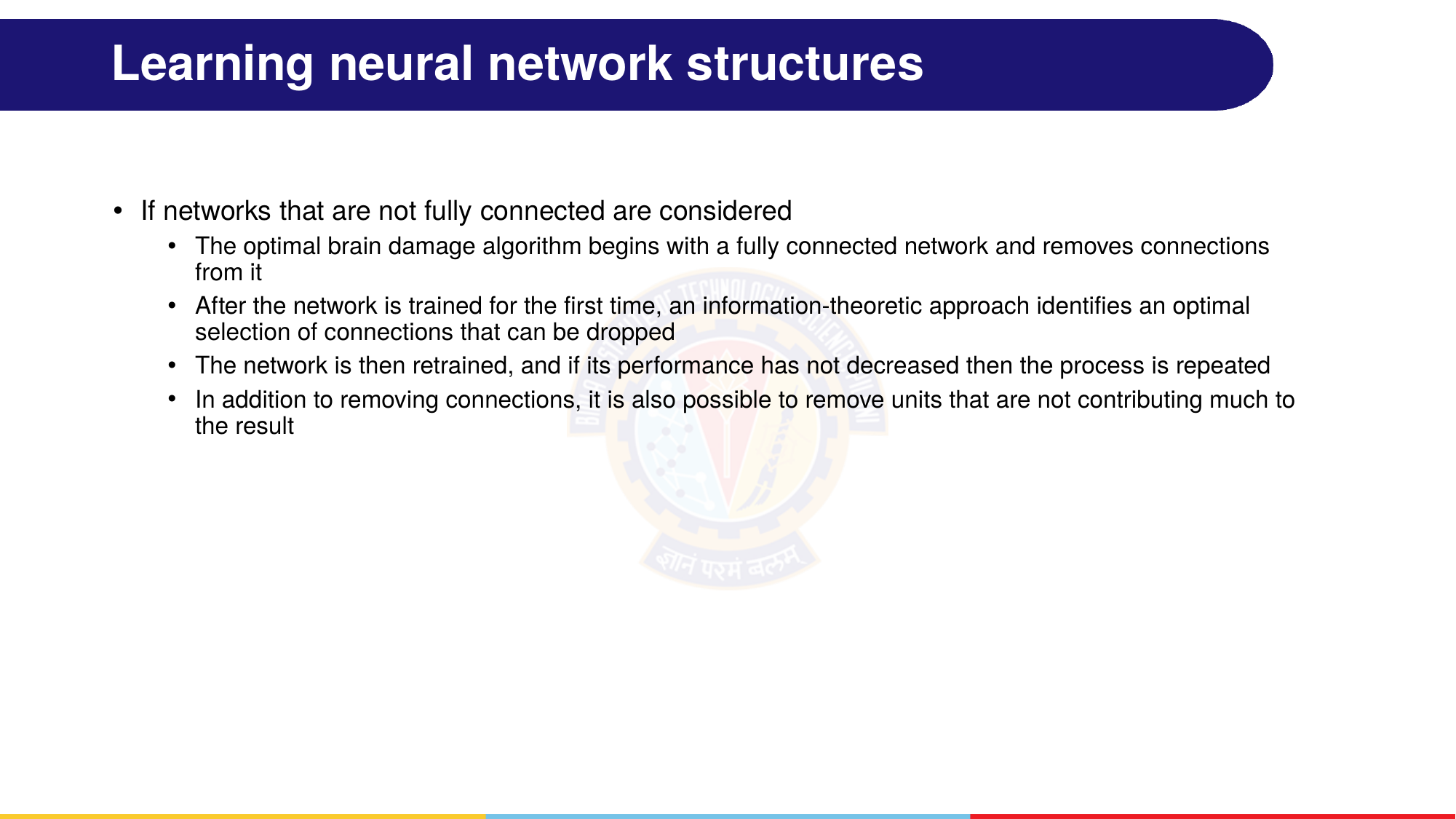

# Learning neural network structures

If networks that are not fully connected are considered
The optimal brain damage algorithm begins with a fully connected network and removes connections from it
After the network is trained for the first time, an information-theoretic approach identifies an optimal selection of connections that can be dropped
The network is then retrained, and if its performance has not decreased then the process is repeated
In addition to removing connections, it is also possible to remove units that are not contributing much to the result